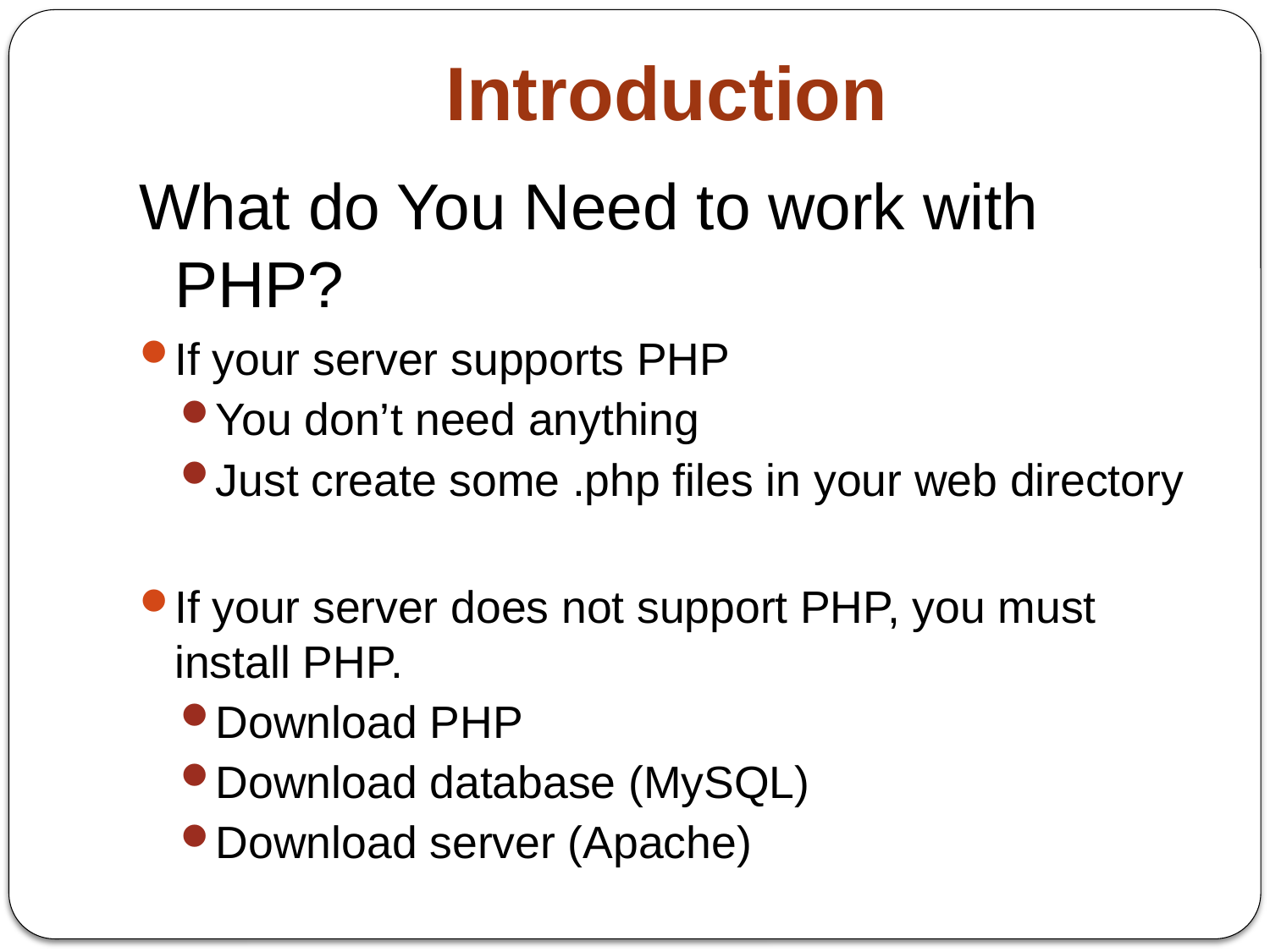

# Introduction
What do You Need to work with PHP?
If your server supports PHP
You don’t need anything
Just create some .php files in your web directory

If your server does not support PHP, you must install PHP.
Download PHP
Download database (MySQL)
Download server (Apache)